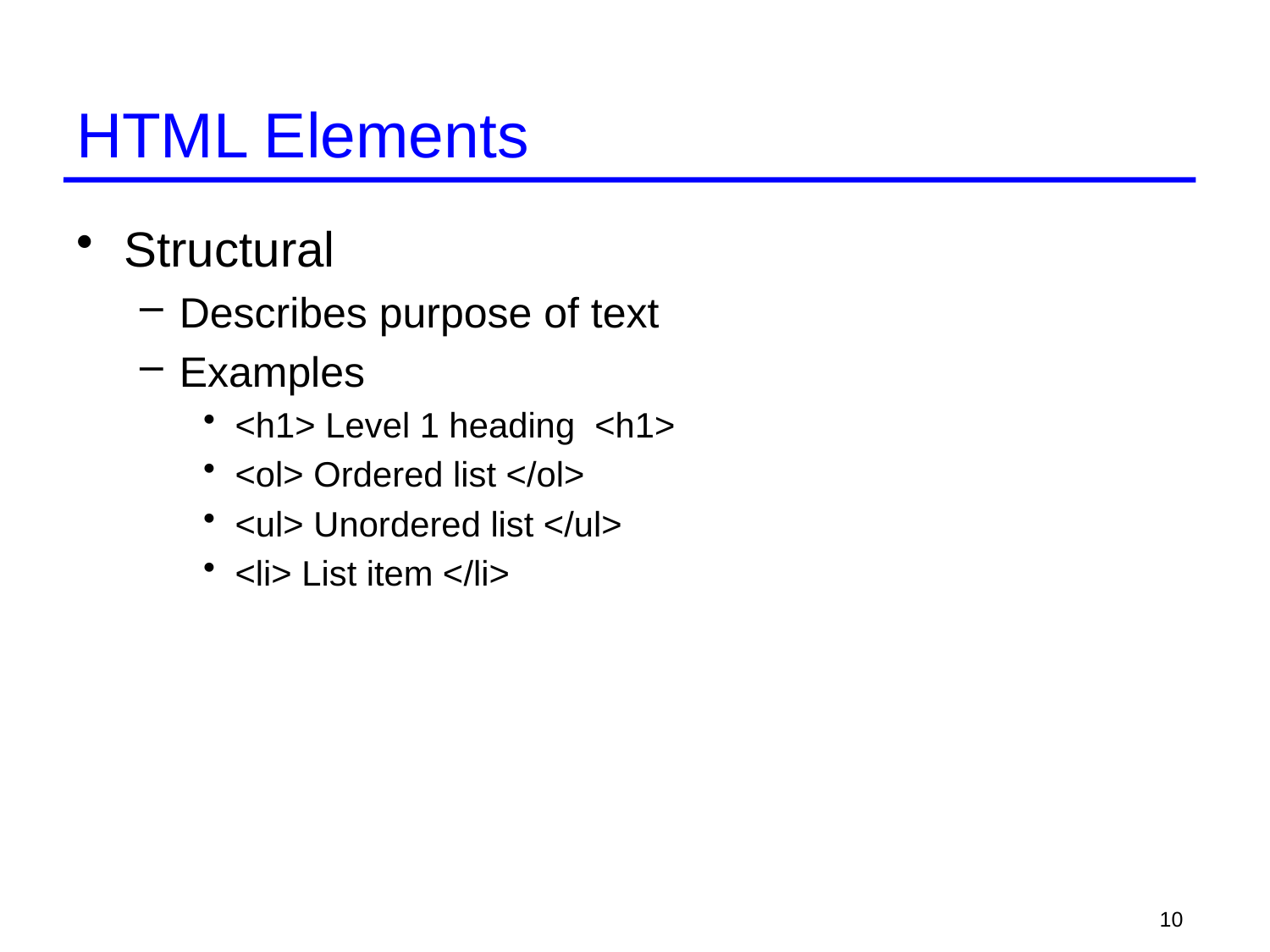

# HTML Elements
Structural
Describes purpose of text
Examples
<h1> Level 1 heading  <h1>
<ol> Ordered list </ol>
<ul> Unordered list </ul>
<li> List item </li>
10